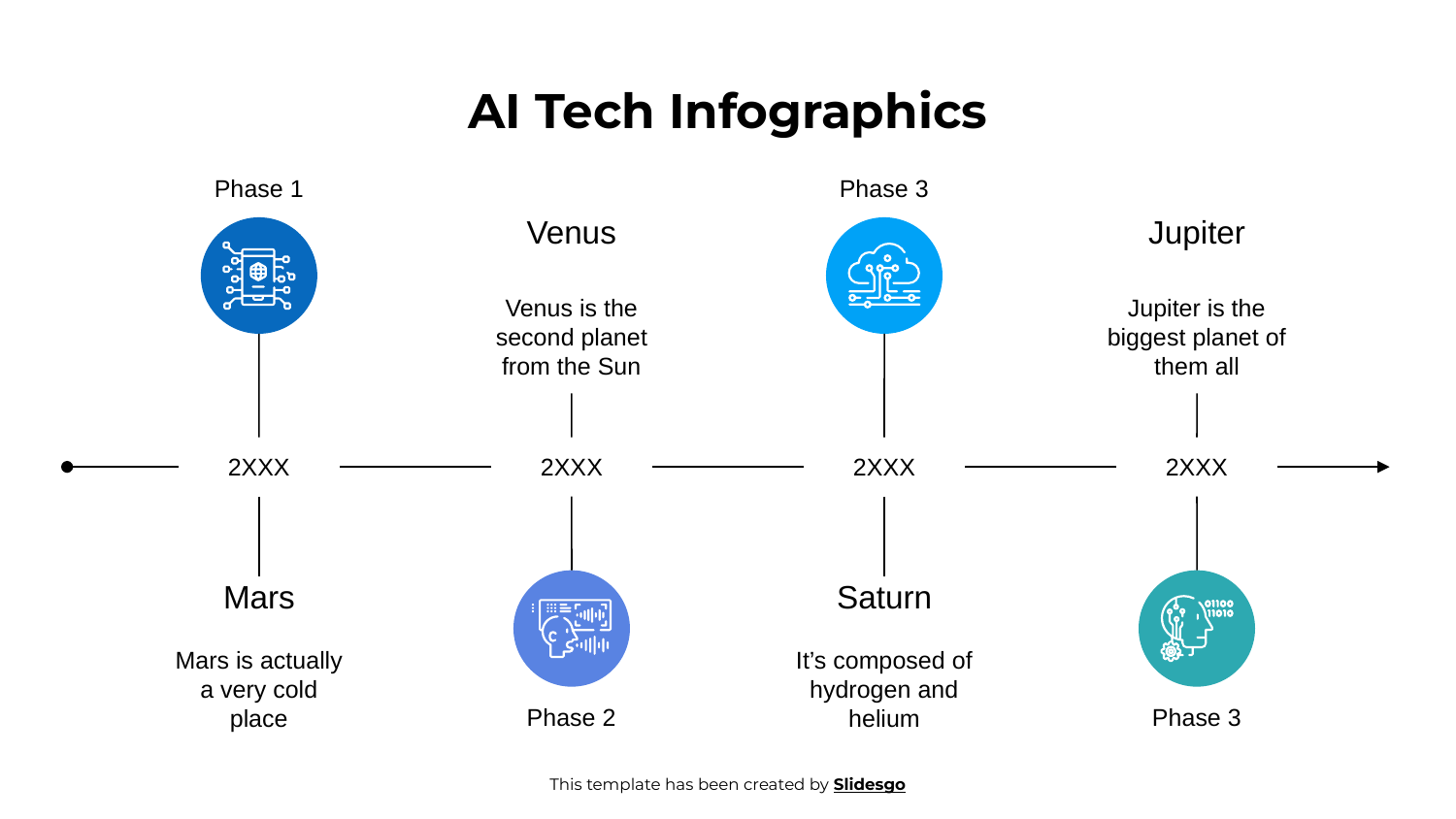

# AI Tech Infographics
Phase 1
Phase 3
Venus
Jupiter

Venus is the second planet from the Sun
Jupiter is the biggest planet of them all
2XXX
2XXX
2XXX
2XXX

Saturn
Mars

Mars is actually a very cold place
It’s composed of hydrogen and helium
Phase 2
Phase 3
This template has been created by Slidesgo